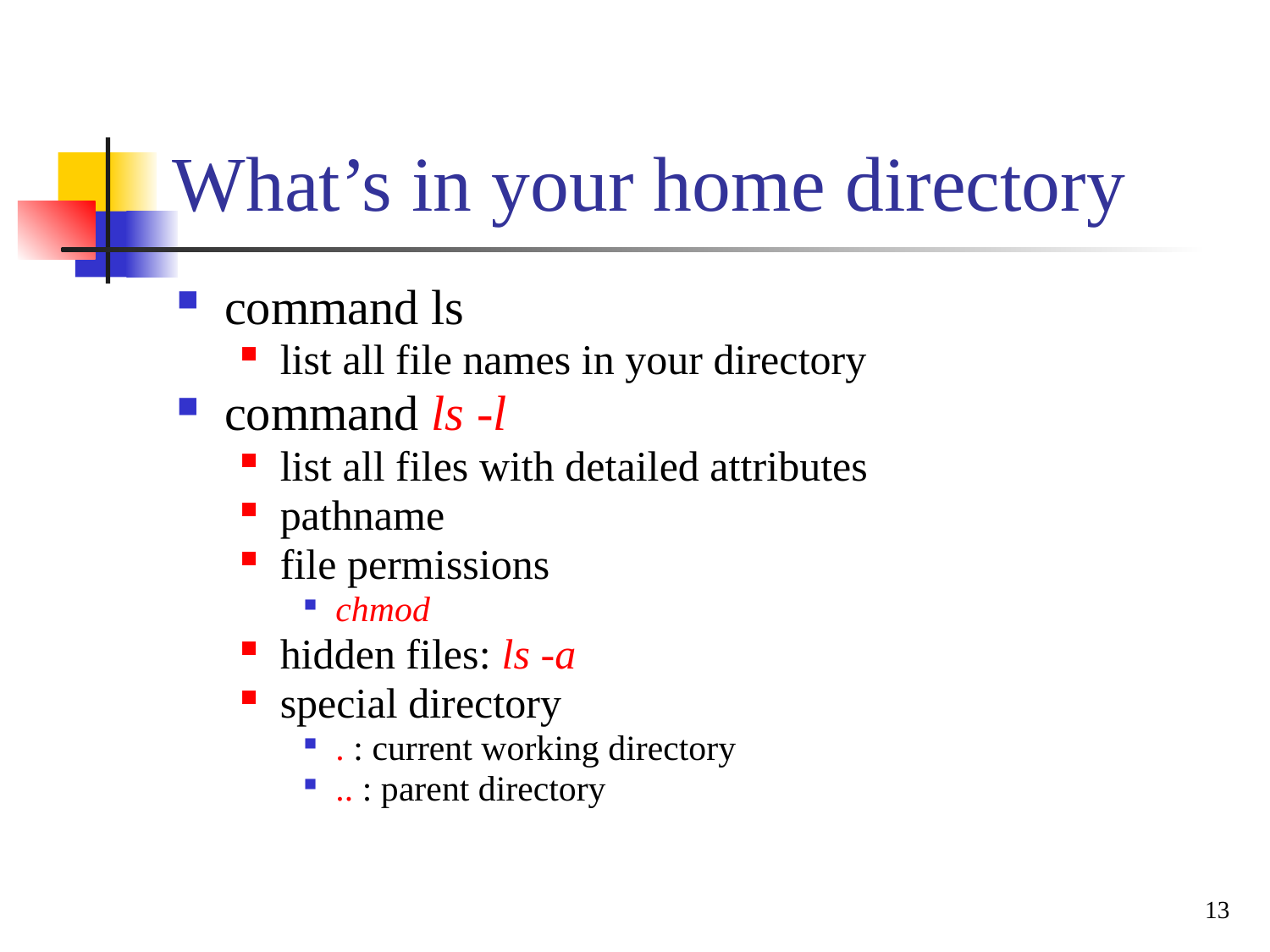

# What’s in your home directory
command ls
list all file names in your directory
command ls -l
list all files with detailed attributes
pathname
file permissions
chmod
hidden files: ls -a
special directory
. : current working directory
.. : parent directory
13